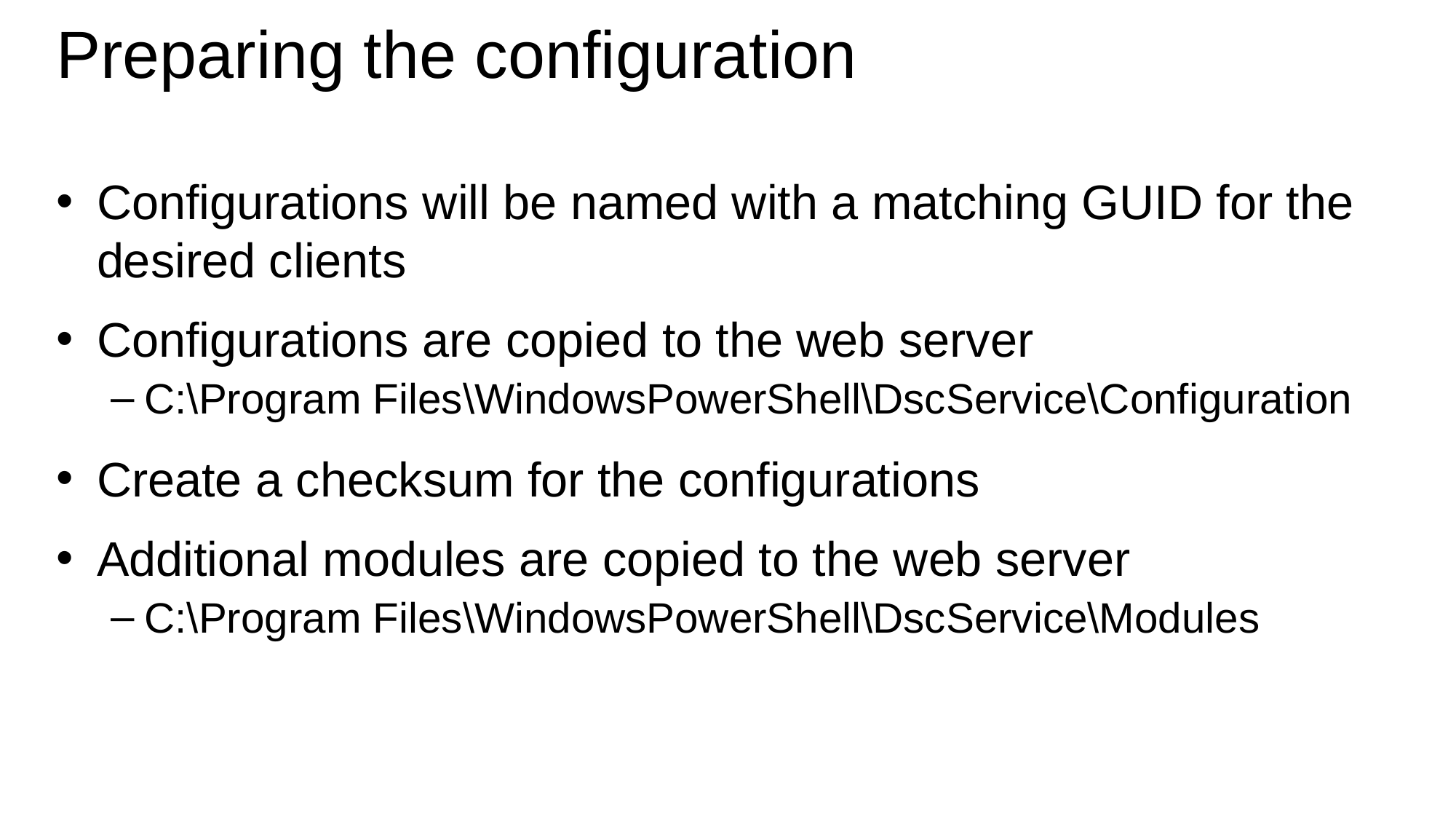

# Preparing the configuration
Configurations will be named with a matching GUID for the desired clients
Configurations are copied to the web server
C:\Program Files\WindowsPowerShell\DscService\Configuration
Create a checksum for the configurations
Additional modules are copied to the web server
C:\Program Files\WindowsPowerShell\DscService\Modules